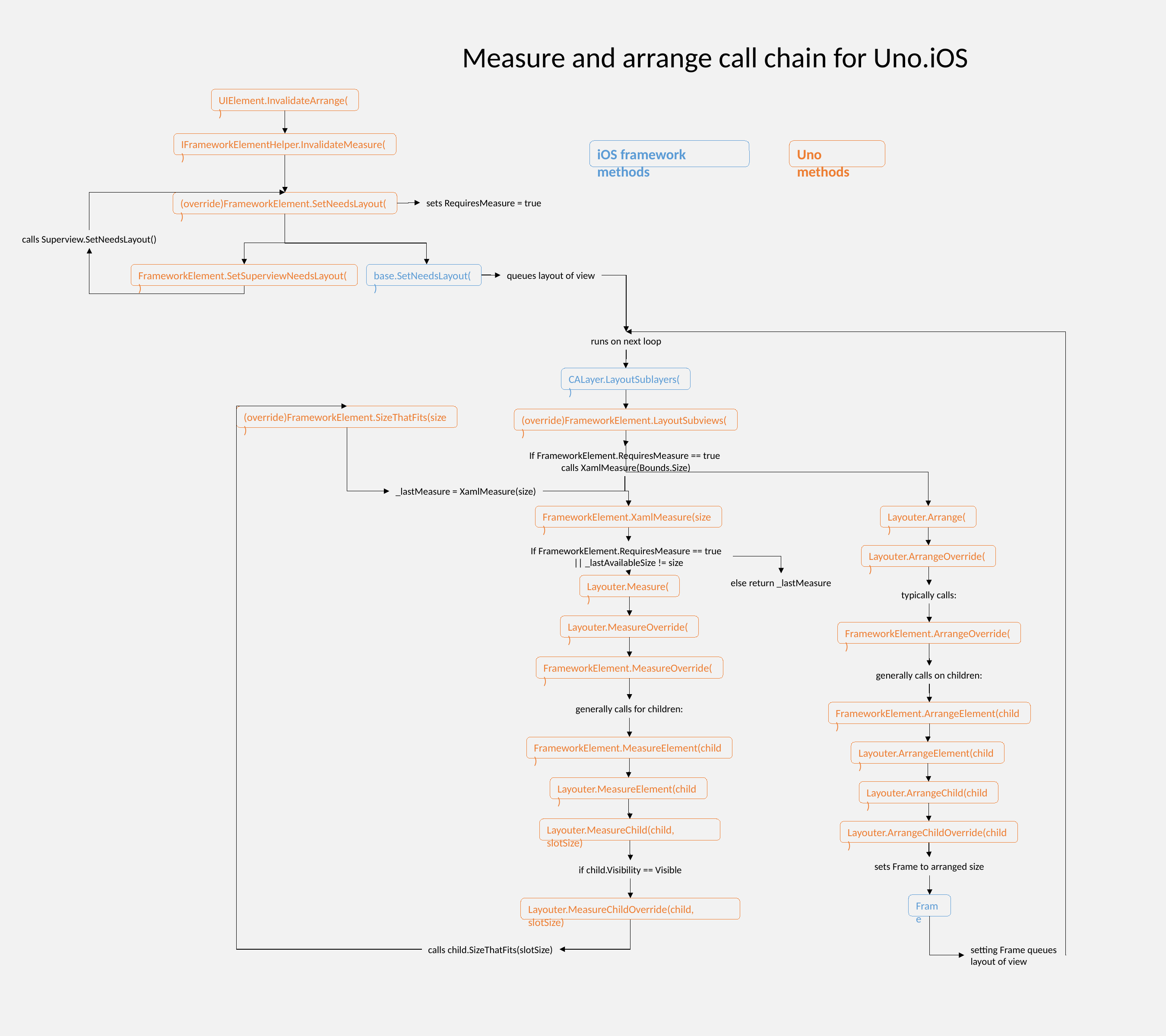

Measure and arrange call chain for Uno.iOS
UIElement.InvalidateArrange()
IFrameworkElementHelper.InvalidateMeasure()
iOS framework methods
Uno methods
(override)FrameworkElement.SetNeedsLayout()
sets RequiresMeasure = true
calls Superview.SetNeedsLayout()
FrameworkElement.SetSuperviewNeedsLayout()
base.SetNeedsLayout()
queues layout of view
runs on next loop
CALayer.LayoutSublayers()
(override)FrameworkElement.SizeThatFits(size)
(override)FrameworkElement.LayoutSubviews()
If FrameworkElement.RequiresMeasure == true
 calls XamlMeasure(Bounds.Size)
_lastMeasure = XamlMeasure(size)
Layouter.Arrange()
FrameworkElement.XamlMeasure(size)
If FrameworkElement.RequiresMeasure == true
|| _lastAvailableSize != size
Layouter.ArrangeOverride()
else return _lastMeasure
Layouter.Measure()
typically calls:
Layouter.MeasureOverride()
FrameworkElement.ArrangeOverride()
FrameworkElement.MeasureOverride()
generally calls on children:
generally calls for children:
FrameworkElement.ArrangeElement(child)
FrameworkElement.MeasureElement(child)
Layouter.ArrangeElement(child)
Layouter.MeasureElement(child)
Layouter.ArrangeChild(child)
Layouter.MeasureChild(child, slotSize)
Layouter.ArrangeChildOverride(child)
sets Frame to arranged size
if child.Visibility == Visible
Frame
Layouter.MeasureChildOverride(child, slotSize)
calls child.SizeThatFits(slotSize)
setting Frame queues
layout of view